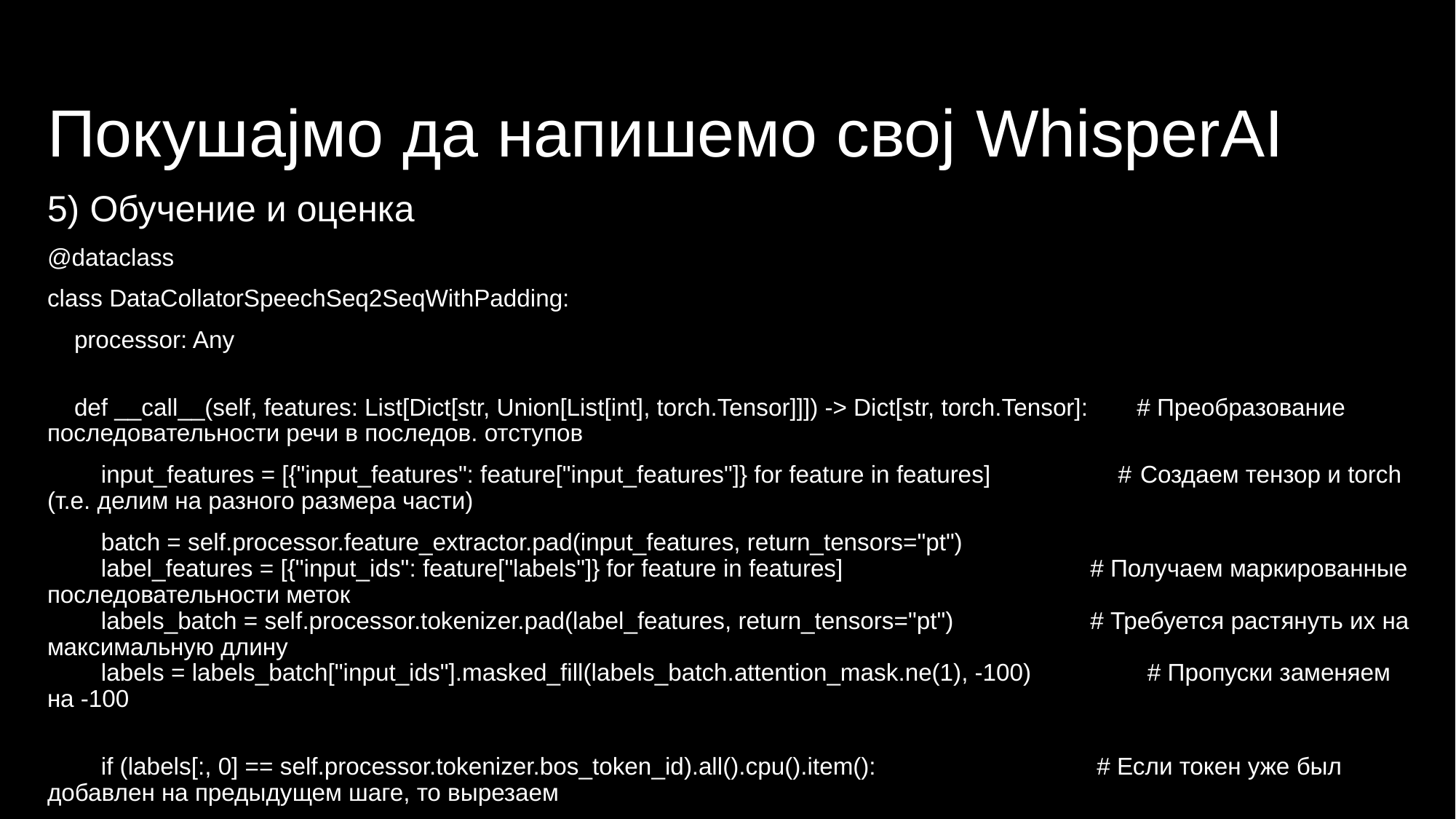

# Покушајмо да напишемо свој WhisperAI
5) Обучение и оценка
@dataclass
class DataCollatorSpeechSeq2SeqWithPadding:
    processor: Any
    def __call__(self, features: List[Dict[str, Union[List[int], torch.Tensor]]]) -> Dict[str, torch.Tensor]:       # Преобразование последовательности речи в последов. отступов
        input_features = [{"input_features": feature["input_features"]} for feature in features]                   # Создаем тензор и torch (т.е. делим на разного размера части)
        batch = self.processor.feature_extractor.pad(input_features, return_tensors="pt")
        label_features = [{"input_ids": feature["labels"]} for feature in features]		         # Получаем маркированные последовательности меток
        labels_batch = self.processor.tokenizer.pad(label_features, return_tensors="pt")	         # Требуется растянуть их на максимальную длину
        labels = labels_batch["input_ids"].masked_fill(labels_batch.attention_mask.ne(1), -100)                 # Пропуски заменяем на -100
        if (labels[:, 0] == self.processor.tokenizer.bos_token_id).all().cpu().item():		          # Если токен уже был добавлен на предыдущем шаге, то вырезаем
            labels = labels[:, 1:]
        batch["labels"] = labels
        return batch